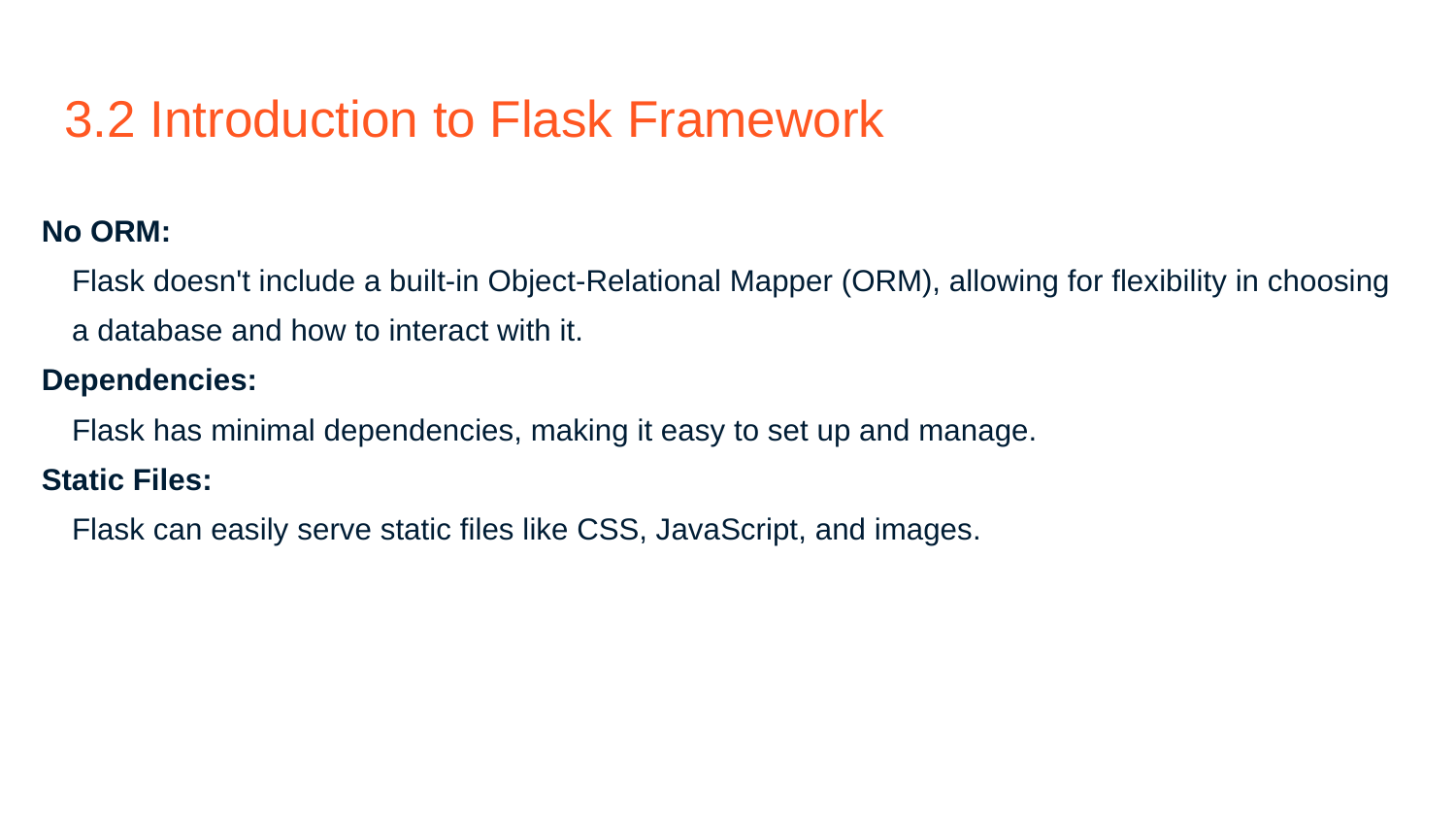

# 3.2 Introduction to Flask Framework
No ORM:
Flask doesn't include a built-in Object-Relational Mapper (ORM), allowing for flexibility in choosing a database and how to interact with it.
Dependencies:
Flask has minimal dependencies, making it easy to set up and manage.
Static Files:
Flask can easily serve static files like CSS, JavaScript, and images.